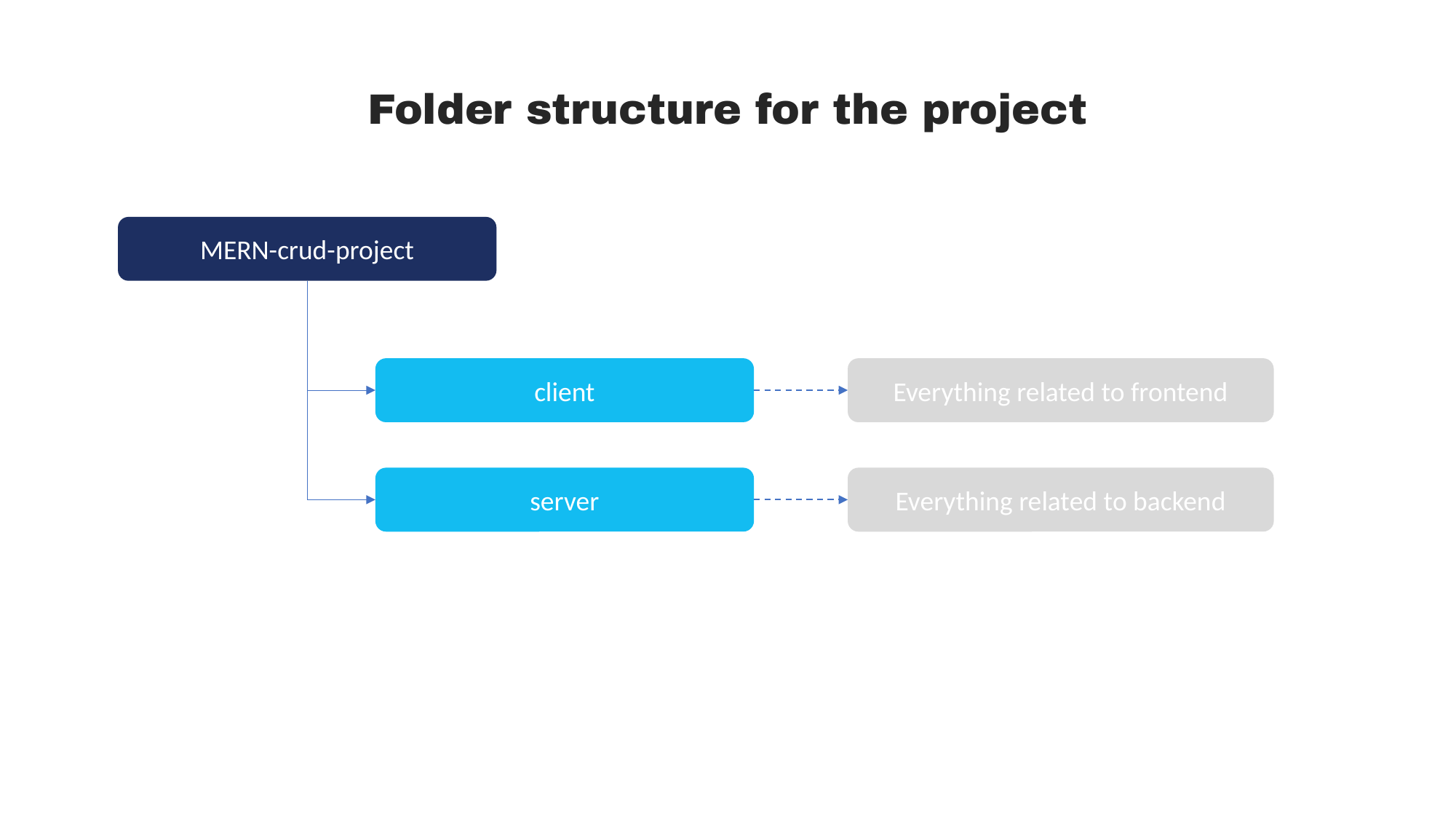

Folder structure for the project
MERN-crud-project
client
Everything related to frontend
Everything related to backend
server